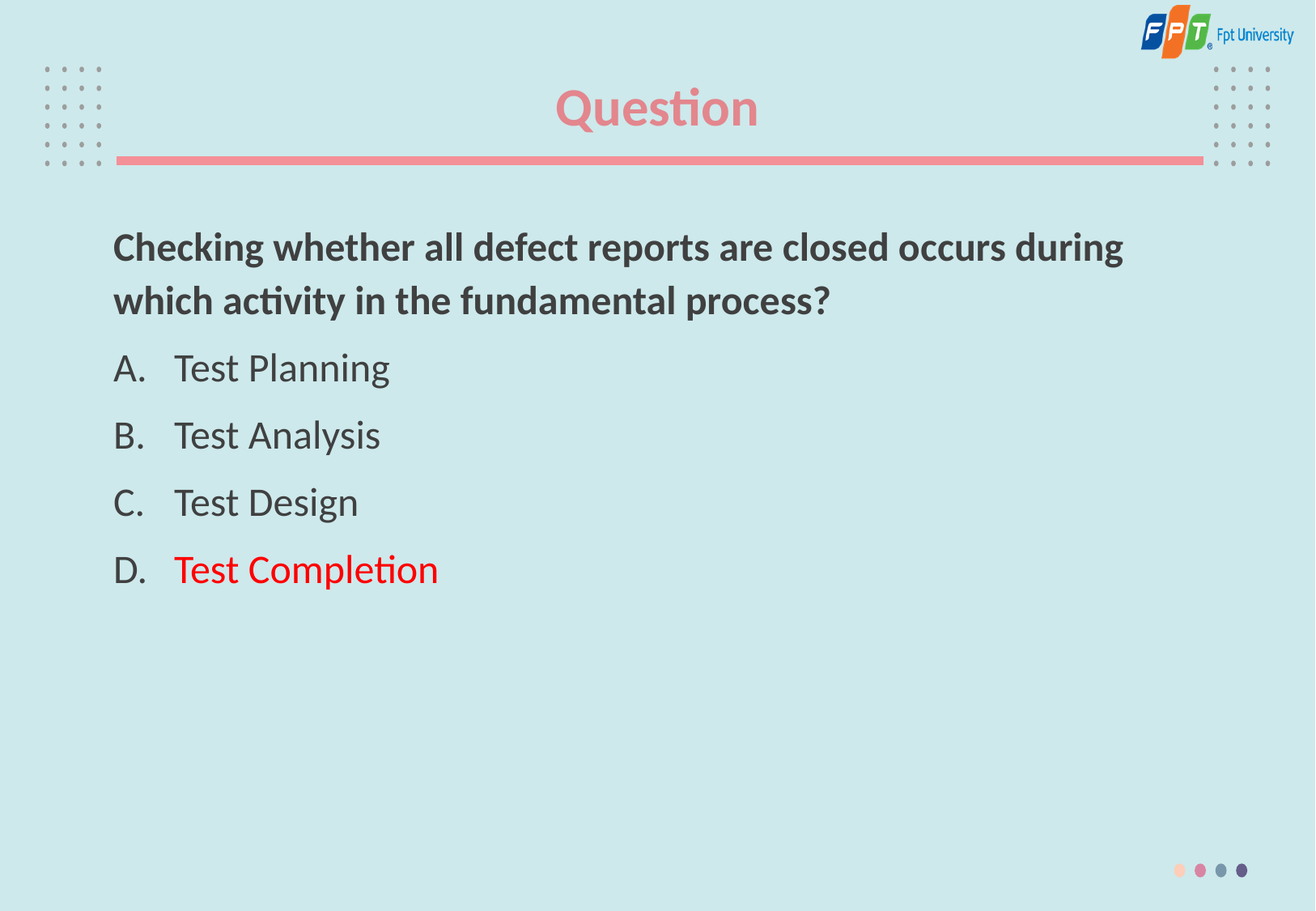

# Question
Checking whether all defect reports are closed occurs during which activity in the fundamental process?
Test Planning
Test Analysis
Test Design
Test Completion